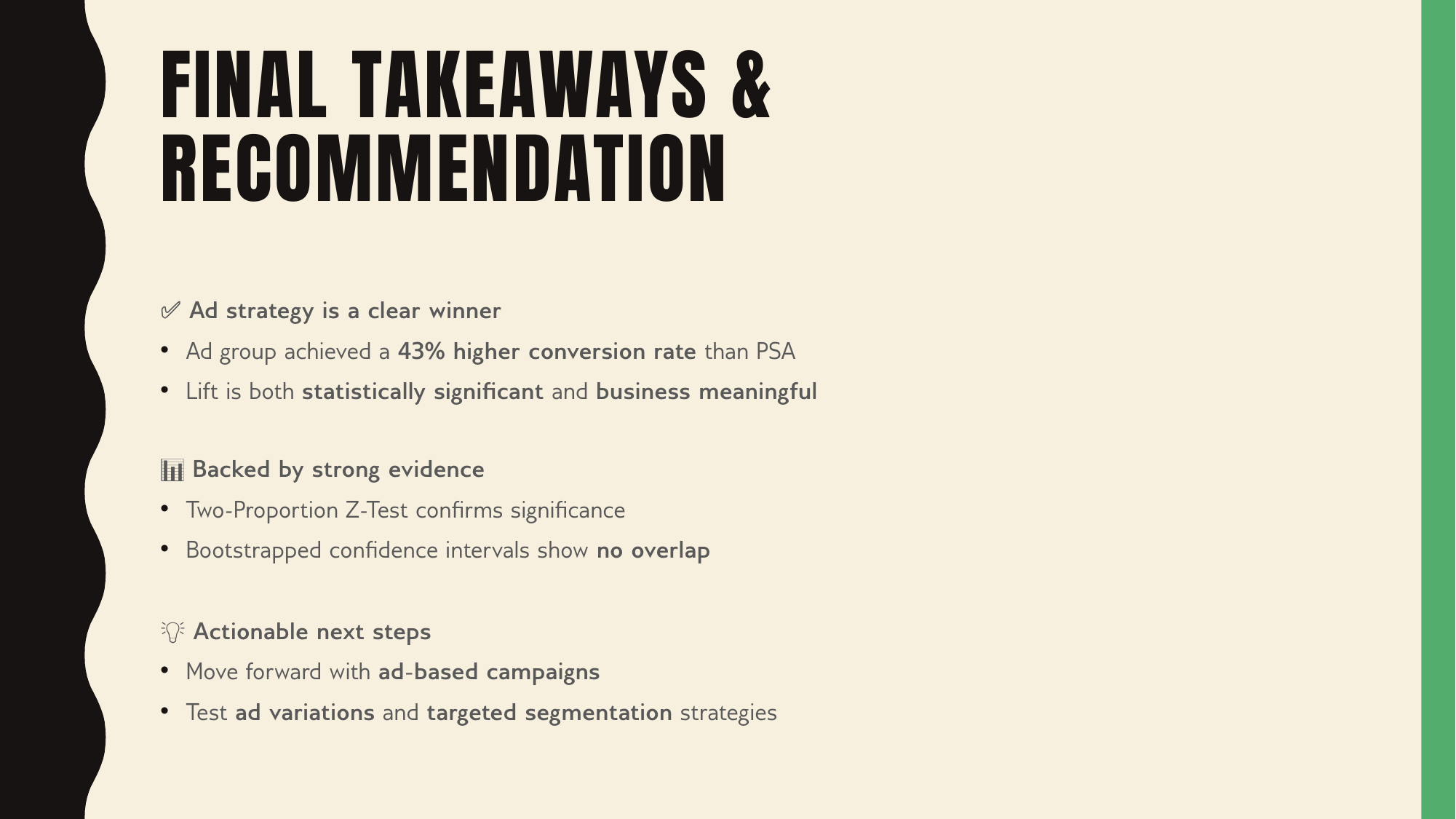

# Final Takeaways & Recommendation

✅ Ad strategy is a clear winner
Ad group achieved a 43% higher conversion rate than PSA
Lift is both statistically significant and business meaningful

📊 Backed by strong evidence
Two-Proportion Z-Test confirms significance
Bootstrapped confidence intervals show no overlap

💡 Actionable next steps
Move forward with ad-based campaigns
Test ad variations and targeted segmentation strategies